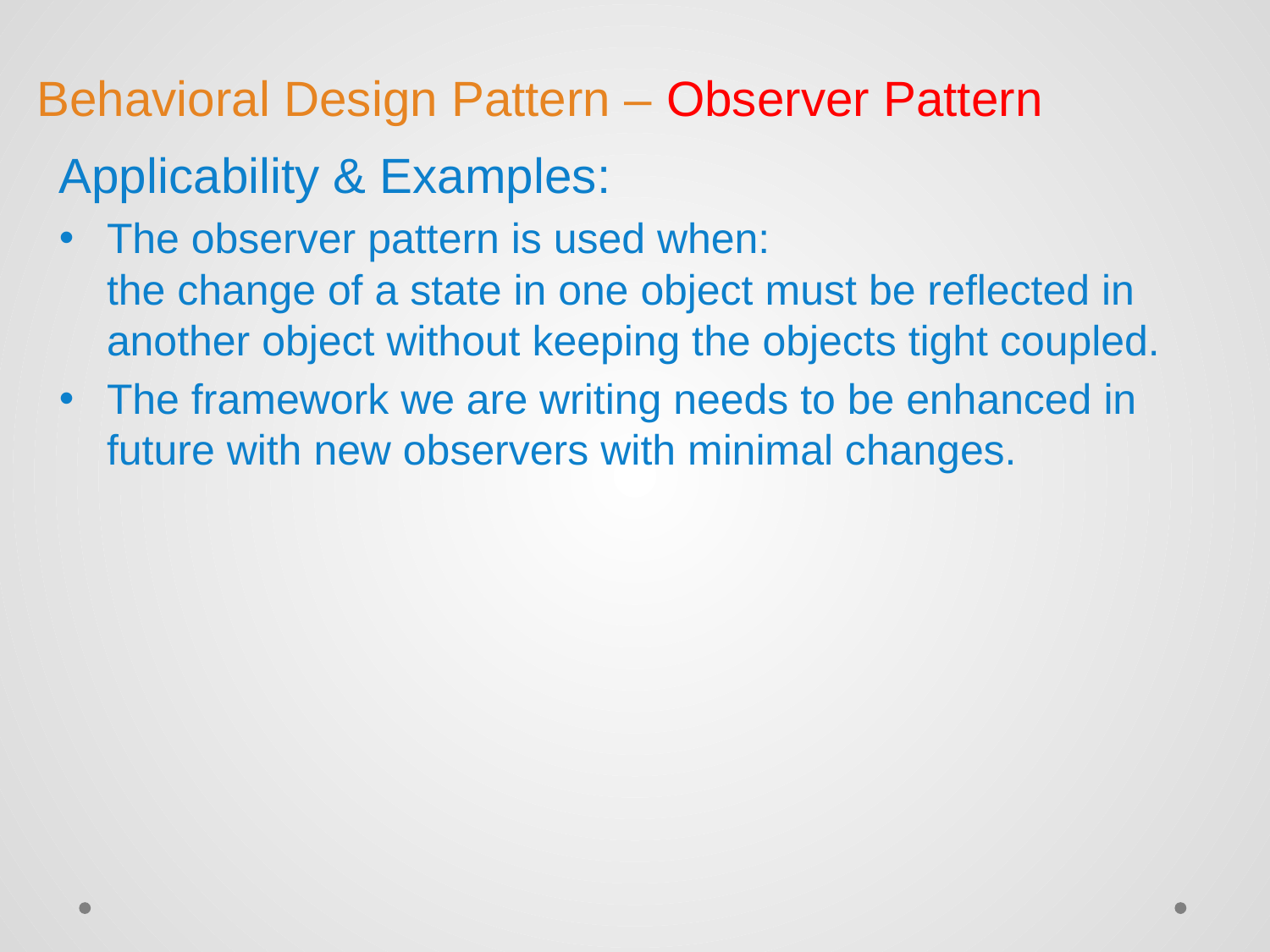

# Behavioral Design Pattern – Observer Pattern
Applicability & Examples:
The observer pattern is used when:
the change of a state in one object must be reflected in another object without keeping the objects tight coupled.
The framework we are writing needs to be enhanced in future with new observers with minimal changes.